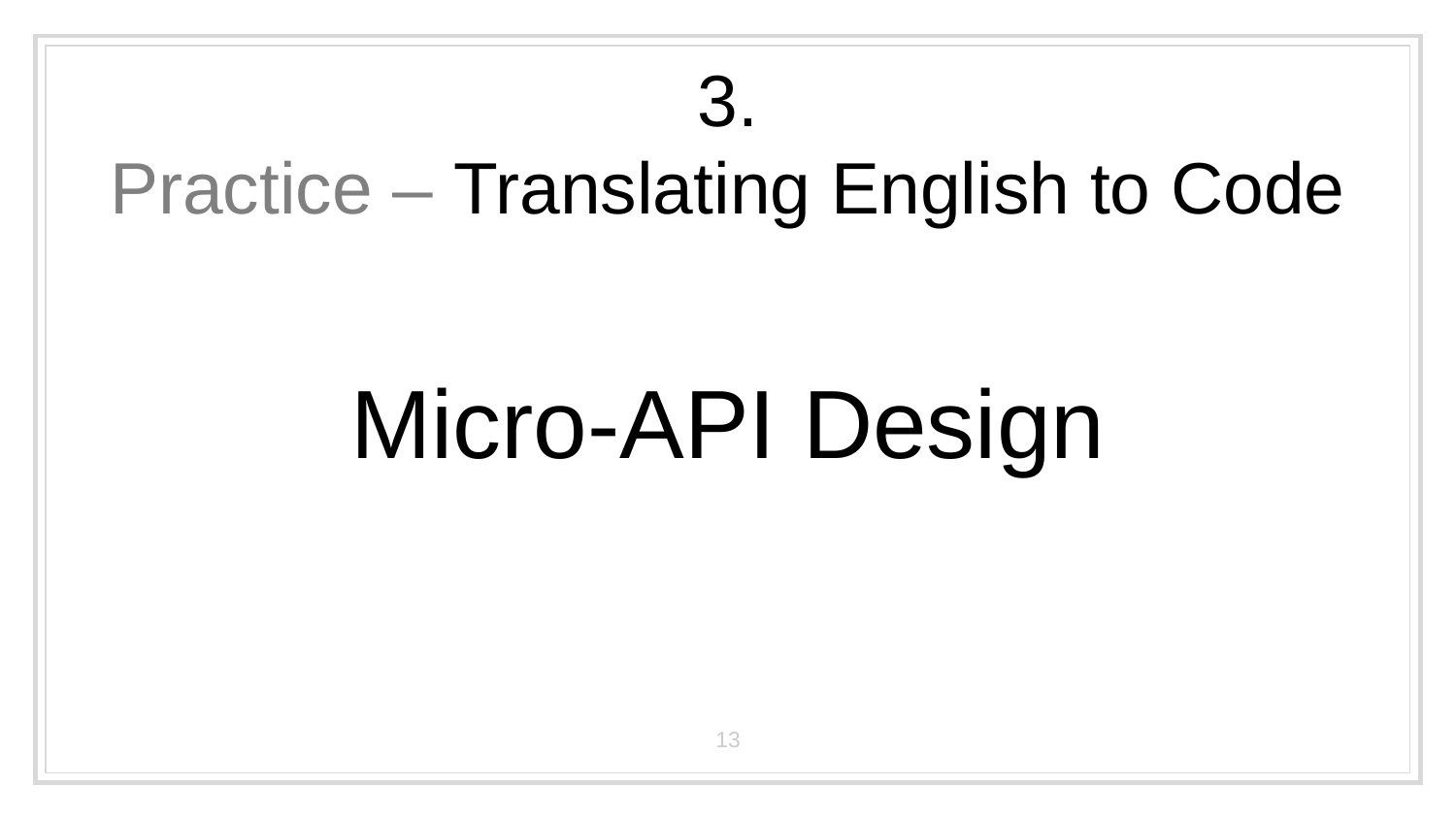

# 3.
Practice – Translating English to Code
Micro-API Design
13